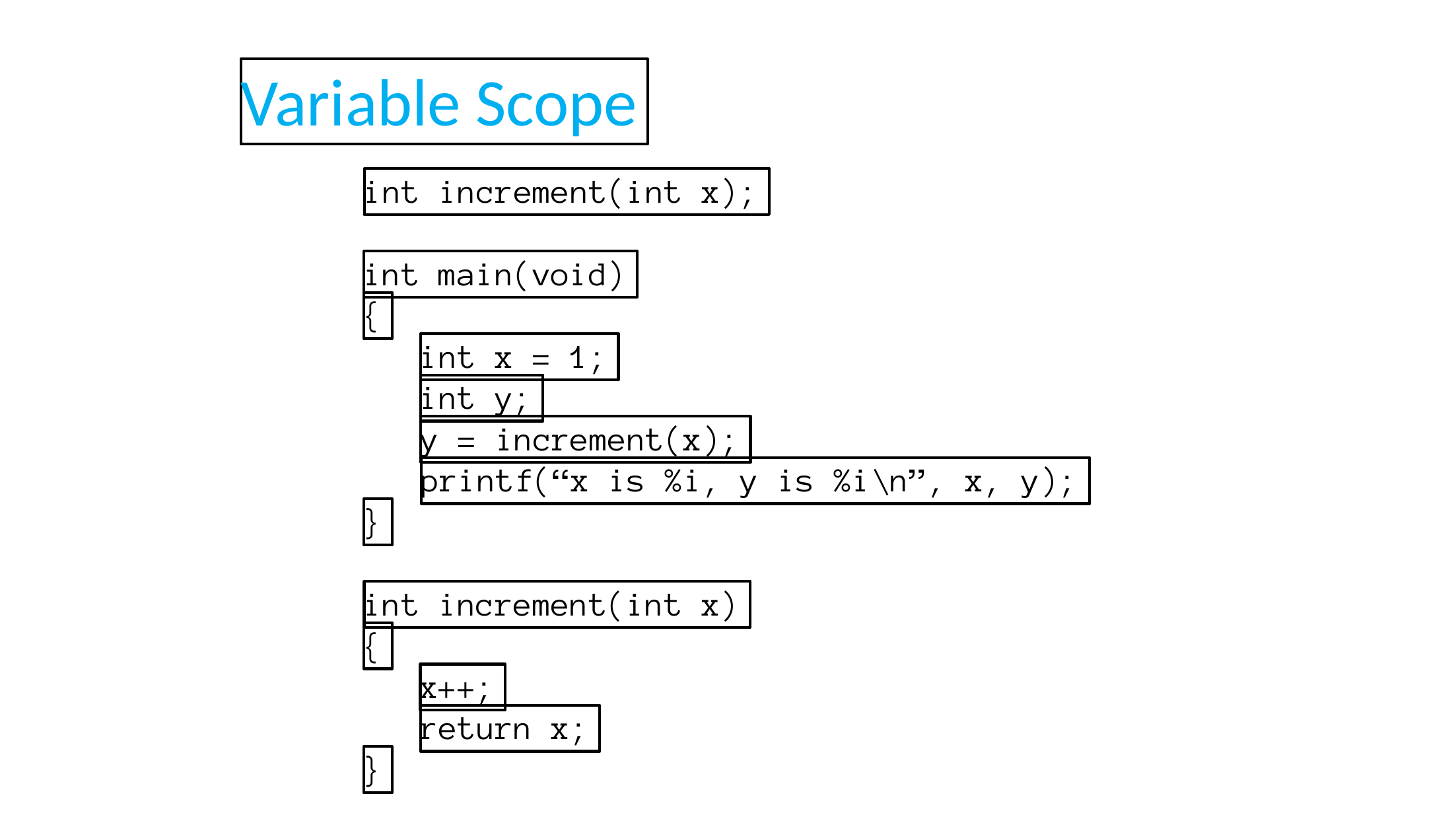

Variable Scope
int increment(int x);
int main(void)
{
int x = 1;
int y;
y = increment(x);
printf(“x is %i, y is %i\n”, x, y);
}
int increment(int x)
{
x++;
return x;
}